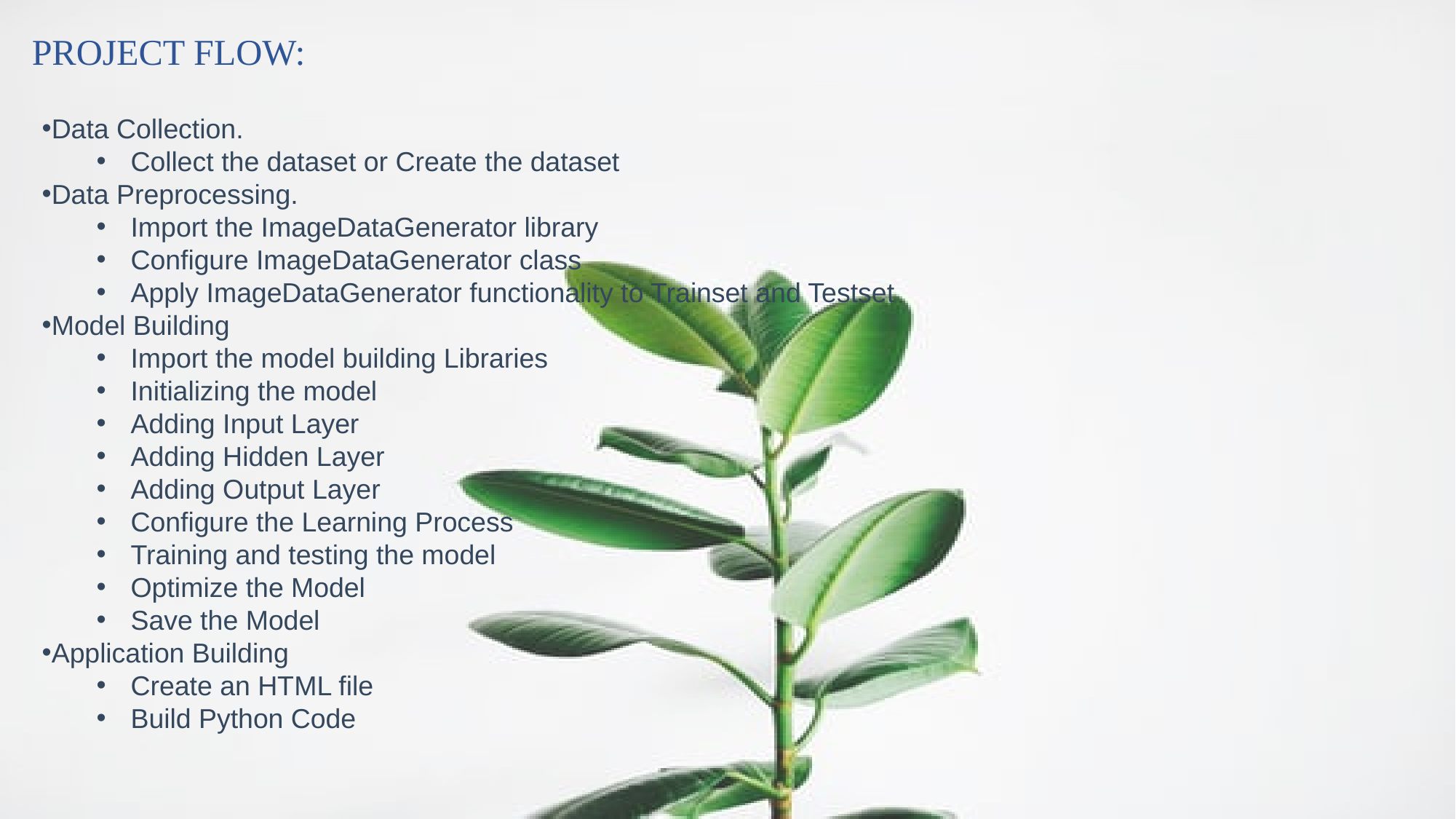

PROJECT FLOW:
Data Collection.
Collect the dataset or Create the dataset
Data Preprocessing.
Import the ImageDataGenerator library
Configure ImageDataGenerator class
Apply ImageDataGenerator functionality to Trainset and Testset
Model Building
Import the model building Libraries
Initializing the model
Adding Input Layer
Adding Hidden Layer
Adding Output Layer
Configure the Learning Process
Training and testing the model
Optimize the Model
Save the Model
Application Building
Create an HTML file
Build Python Code